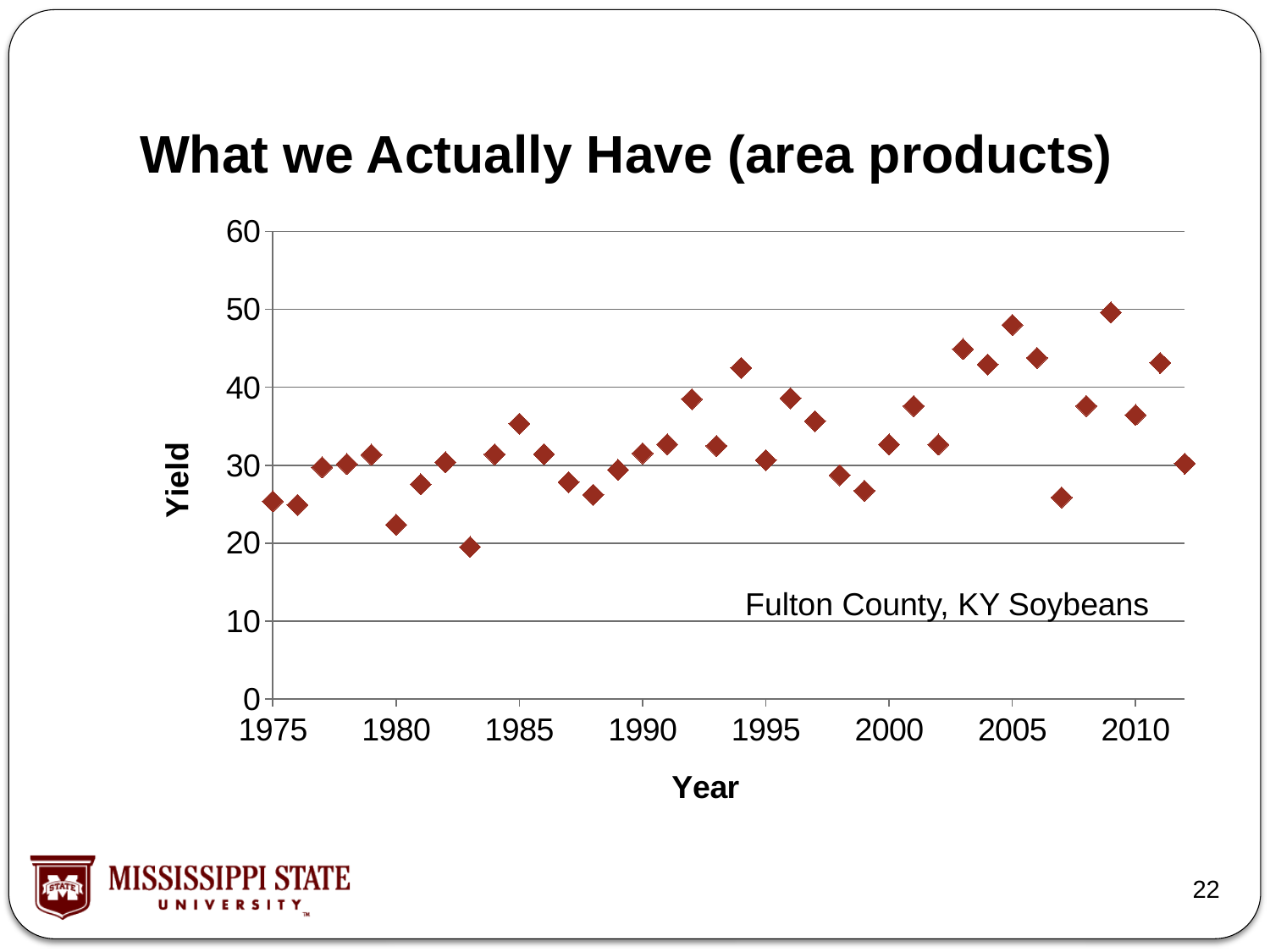

# What we Actually Have (area products)

### Chart

| Category | Y-Values |
|---|---|
Fulton County, KY Soybeans
22